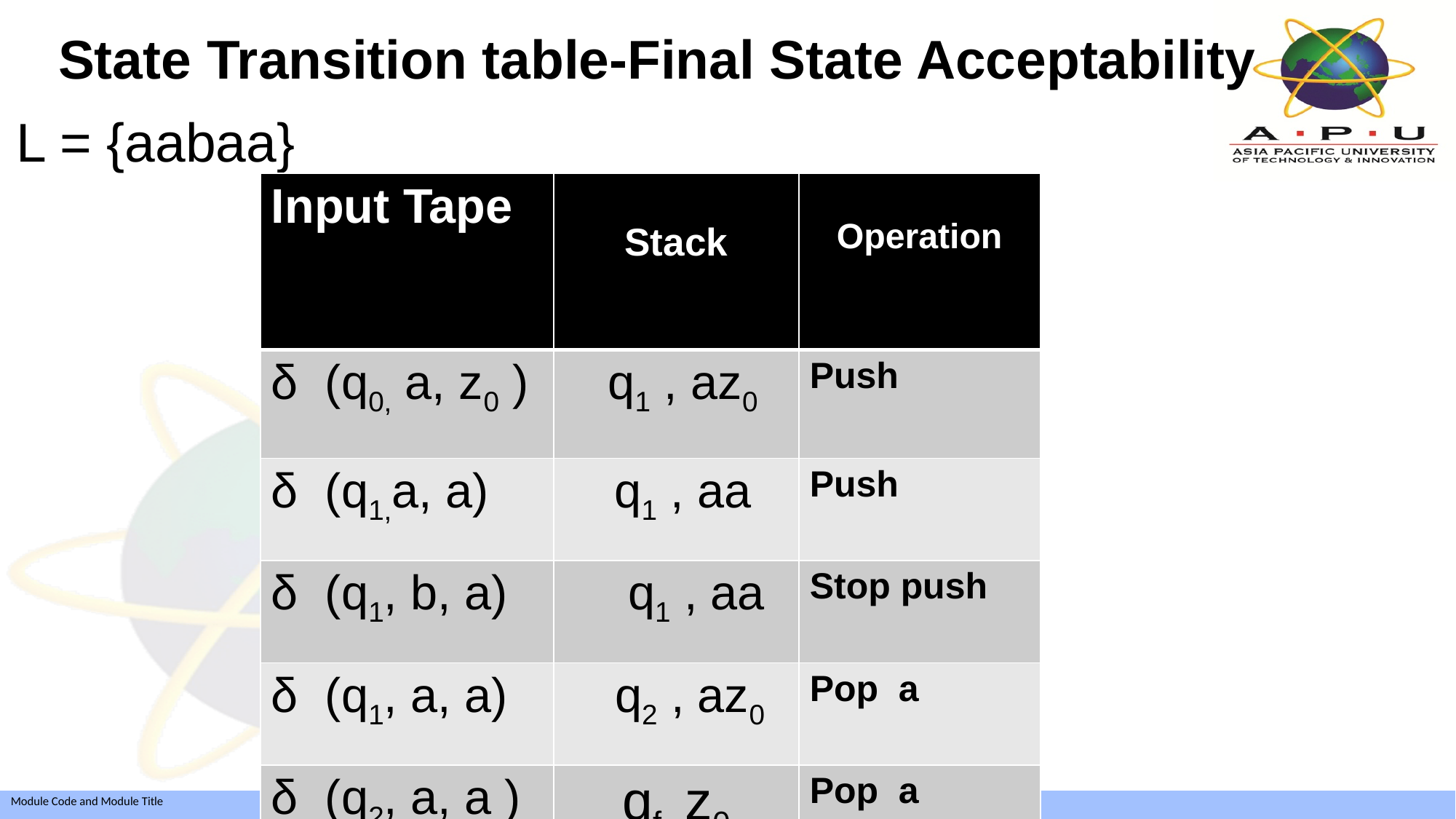

# State Transition table-Final State Acceptability
L = {aabaa}

| Input Tape | Stack | Operation |
| --- | --- | --- |
| δ (q0, a, z0 ) | q1 , az0 | Push |
| δ (q1,a, a) | q1 , aa | Push |
| δ (q1, b, a) | q1 , aa | Stop push |
| δ (q1, a, a) | q2 , az0 | Pop a |
| δ (q2, a, a ) | qf, z0 | Pop a |